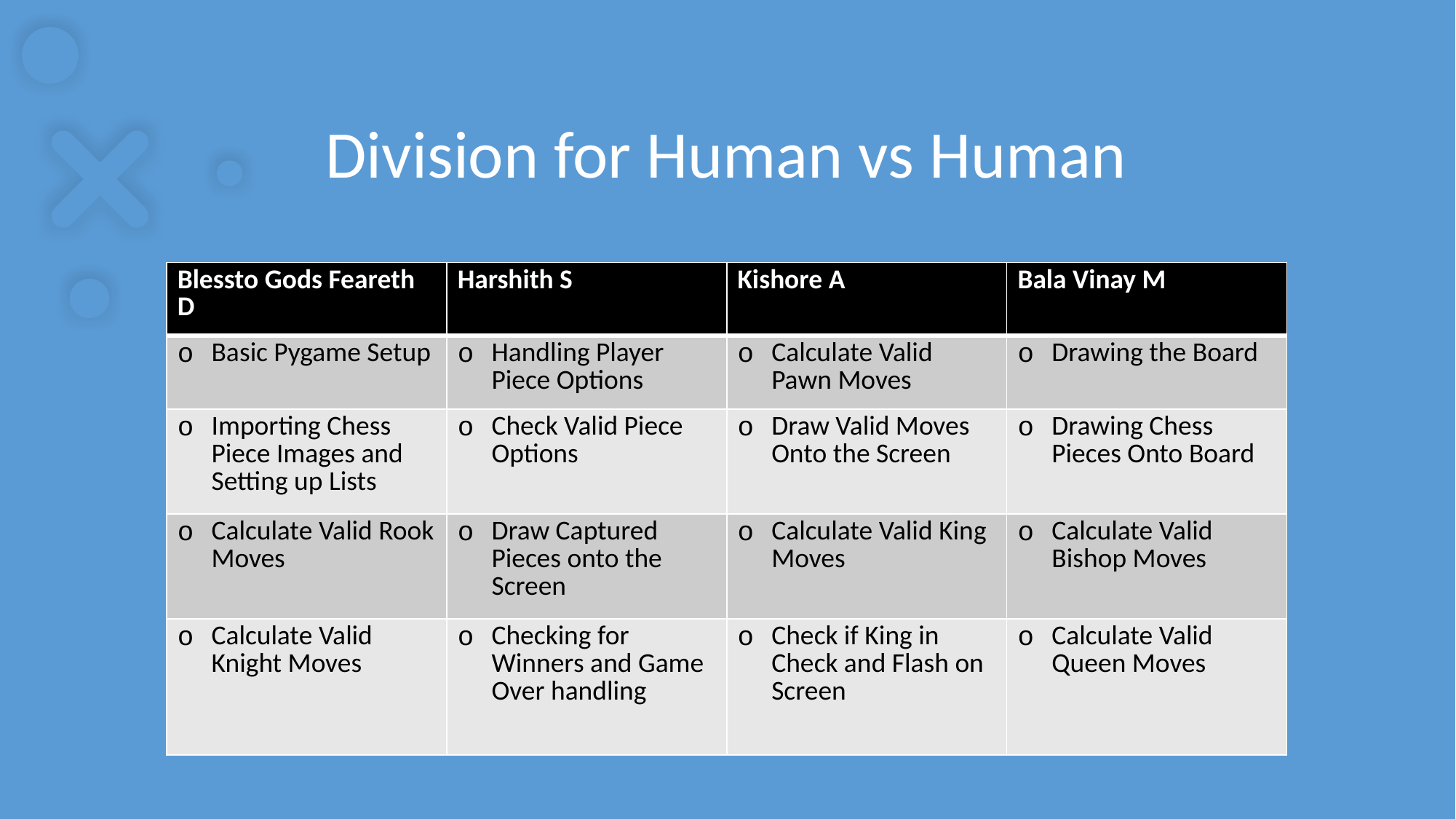

# Division for Human vs Human
| Blessto Gods Feareth D | Harshith S | Kishore A | Bala Vinay M |
| --- | --- | --- | --- |
| Basic Pygame Setup | Handling Player Piece Options | Calculate Valid Pawn Moves | Drawing the Board |
| Importing Chess Piece Images and Setting up Lists | Check Valid Piece Options | Draw Valid Moves Onto the Screen | Drawing Chess Pieces Onto Board |
| Calculate Valid Rook Moves | Draw Captured Pieces onto the Screen | Calculate Valid King Moves | Calculate Valid Bishop Moves |
| Calculate Valid Knight Moves | Checking for Winners and Game Over handling | Check if King in Check and Flash on Screen | Calculate Valid Queen Moves |